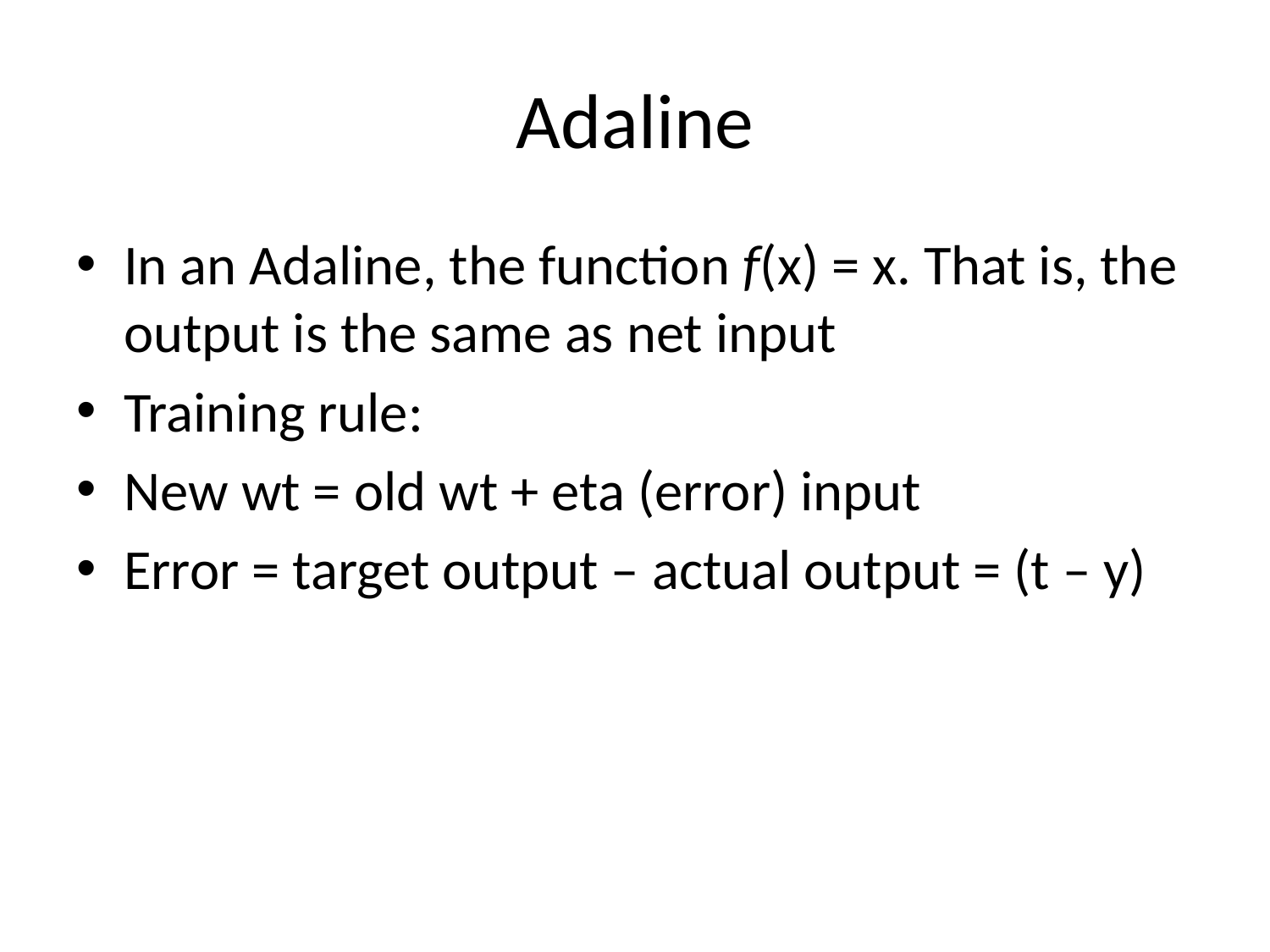

# Adaline
In an Adaline, the function f(x) = x. That is, the output is the same as net input
Training rule:
New wt = old wt + eta (error) input
Error = target output – actual output = (t – y)